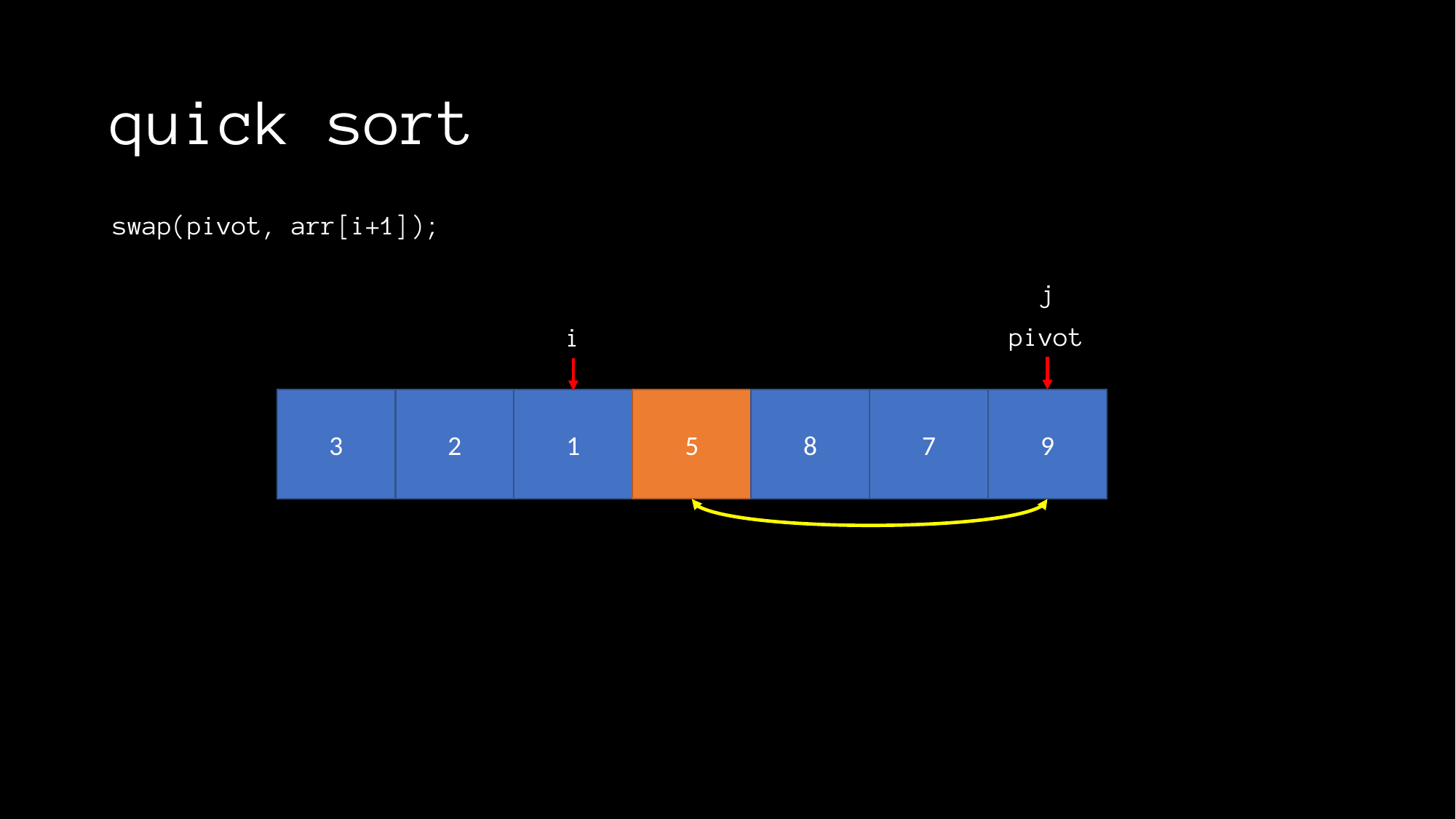

# quick sort
swap(pivot, arr[i+1]);
j
pivot
i
3
2
1
5
8
7
9